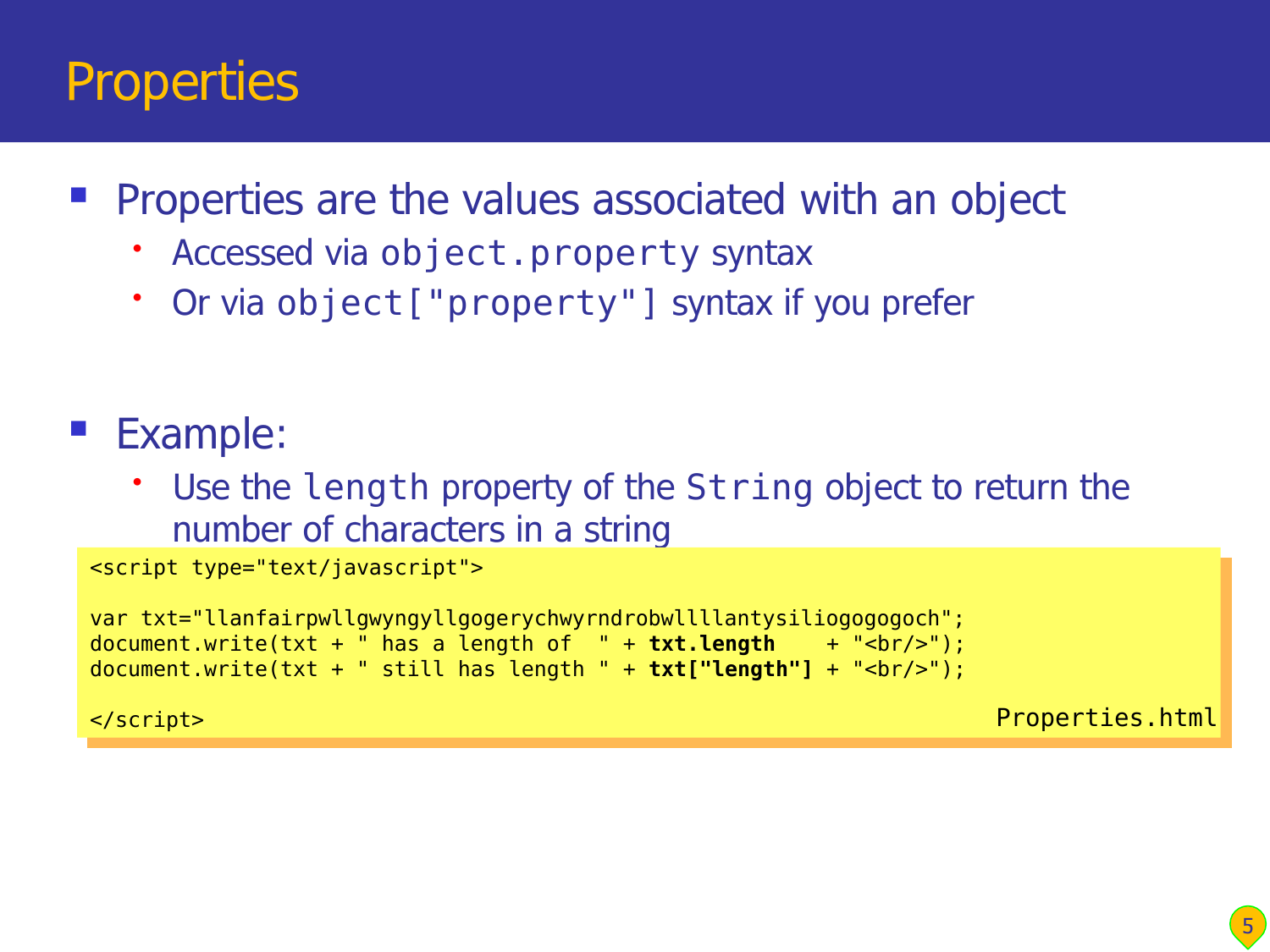

# Properties
Properties are the values associated with an object
Accessed via object.property syntax
Or via object["property"] syntax if you prefer

Example:
Use the length property of the String object to return the number of characters in a string

<script type="text/javascript">
var txt="llanfairpwllgwyngyllgogerychwyrndrobwllllantysiliogogogoch";
document.write(txt + " has a length of  " + txt.length    + "<br/>");
document.write(txt + " still has length " + txt["length"] + "<br/>");

</script>
Properties.html
5